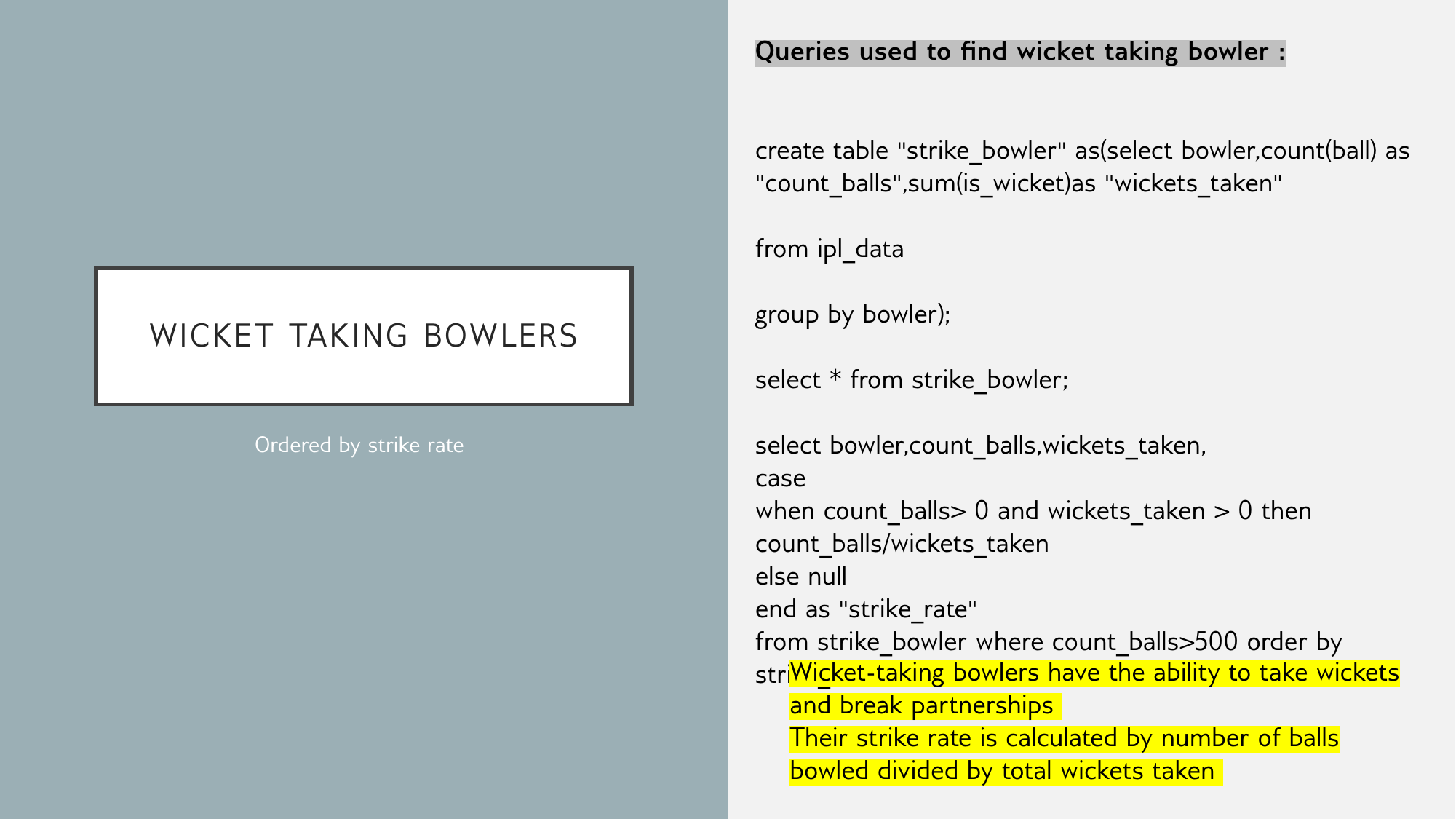

Queries used to find wicket taking bowler :
create table "strike_bowler" as(select bowler,count(ball) as "count_balls",sum(is_wicket)as "wickets_taken"
						 from ipl_data
						 group by bowler);

select * from strike_bowler;

select bowler,count_balls,wickets_taken,
case
when count_balls> 0 and wickets_taken > 0 then count_balls/wickets_taken
else null
end as "strike_rate"
from strike_bowler where count_balls>500 order by strike_rate limit 10;
# wicket taking bowlers
Ordered by strike rate

Wicket-taking bowlers have the ability to take wickets and break partnerships
Their strike rate is calculated by number of balls bowled divided by total wickets taken